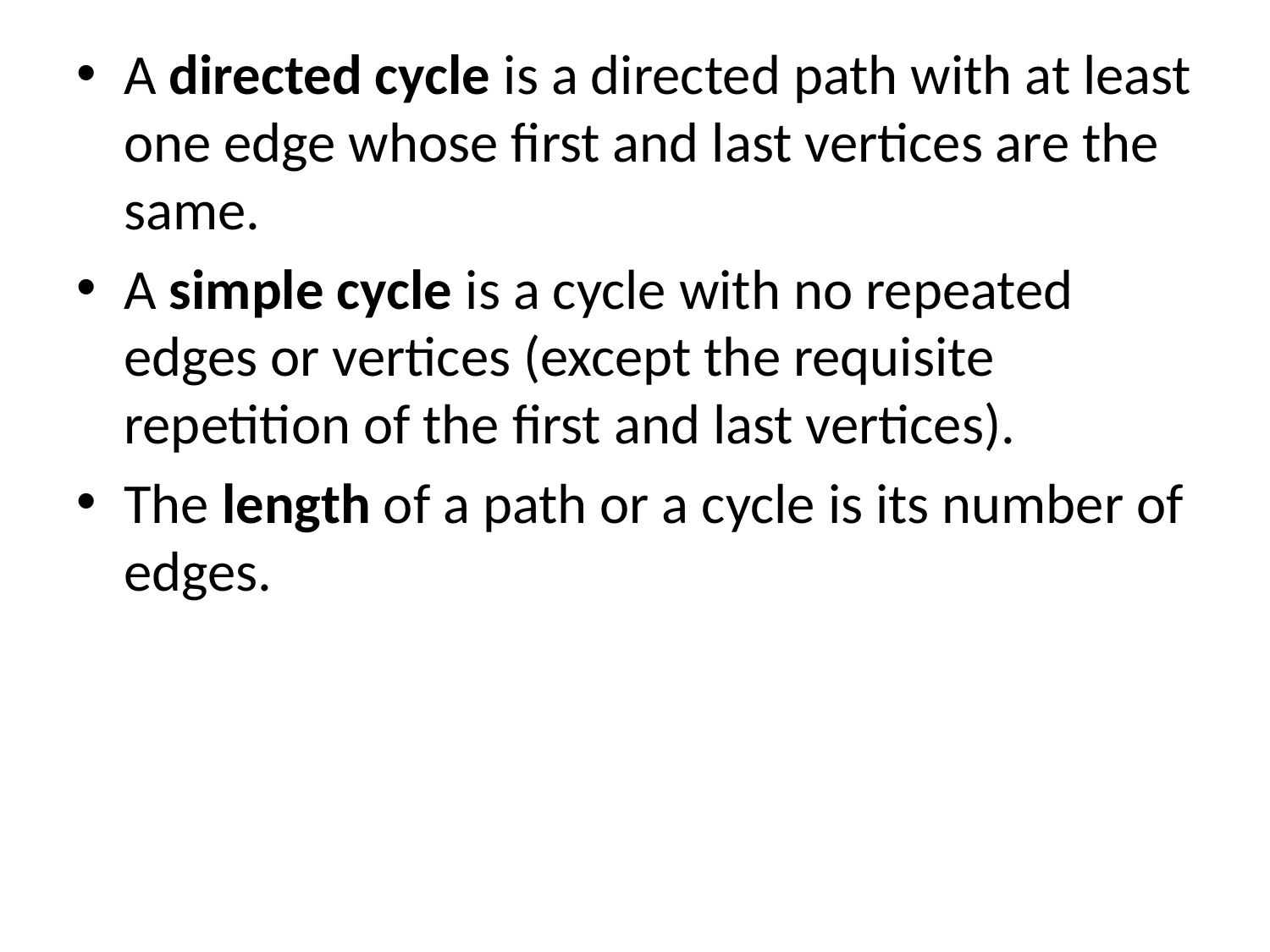

A directed cycle is a directed path with at least one edge whose first and last vertices are the same.
A simple cycle is a cycle with no repeated edges or vertices (except the requisite repetition of the first and last vertices).
The length of a path or a cycle is its number of edges.